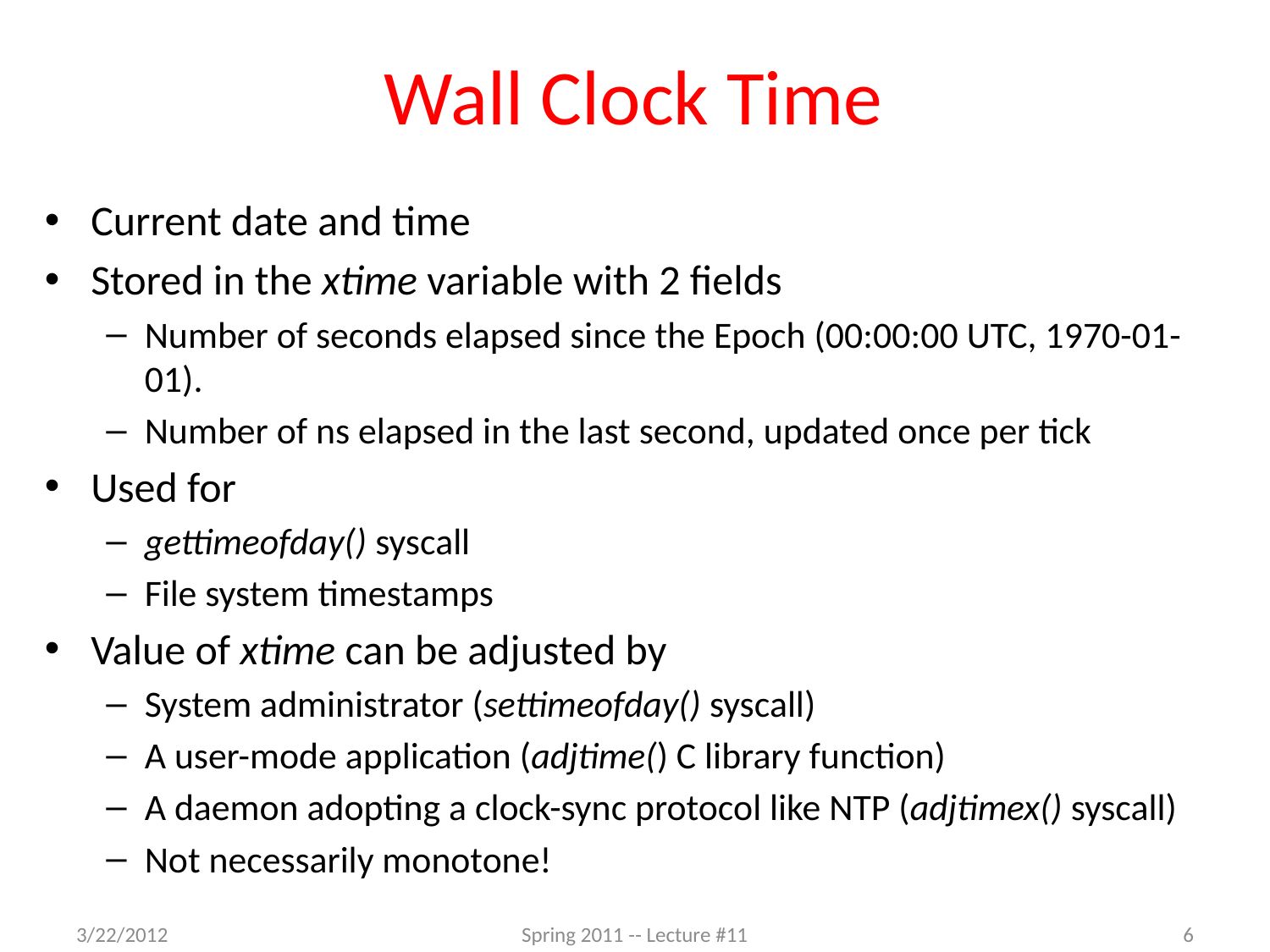

# Wall Clock Time
Current date and time
Stored in the xtime variable with 2 fields
Number of seconds elapsed since the Epoch (00:00:00 UTC, 1970-01-01).
Number of ns elapsed in the last second, updated once per tick
Used for
gettimeofday() syscall
File system timestamps
Value of xtime can be adjusted by
System administrator (settimeofday() syscall)
A user-mode application (adjtime() C library function)
A daemon adopting a clock-sync protocol like NTP (adjtimex() syscall)
Not necessarily monotone!
3/22/2012
Spring 2011 -- Lecture #11
6